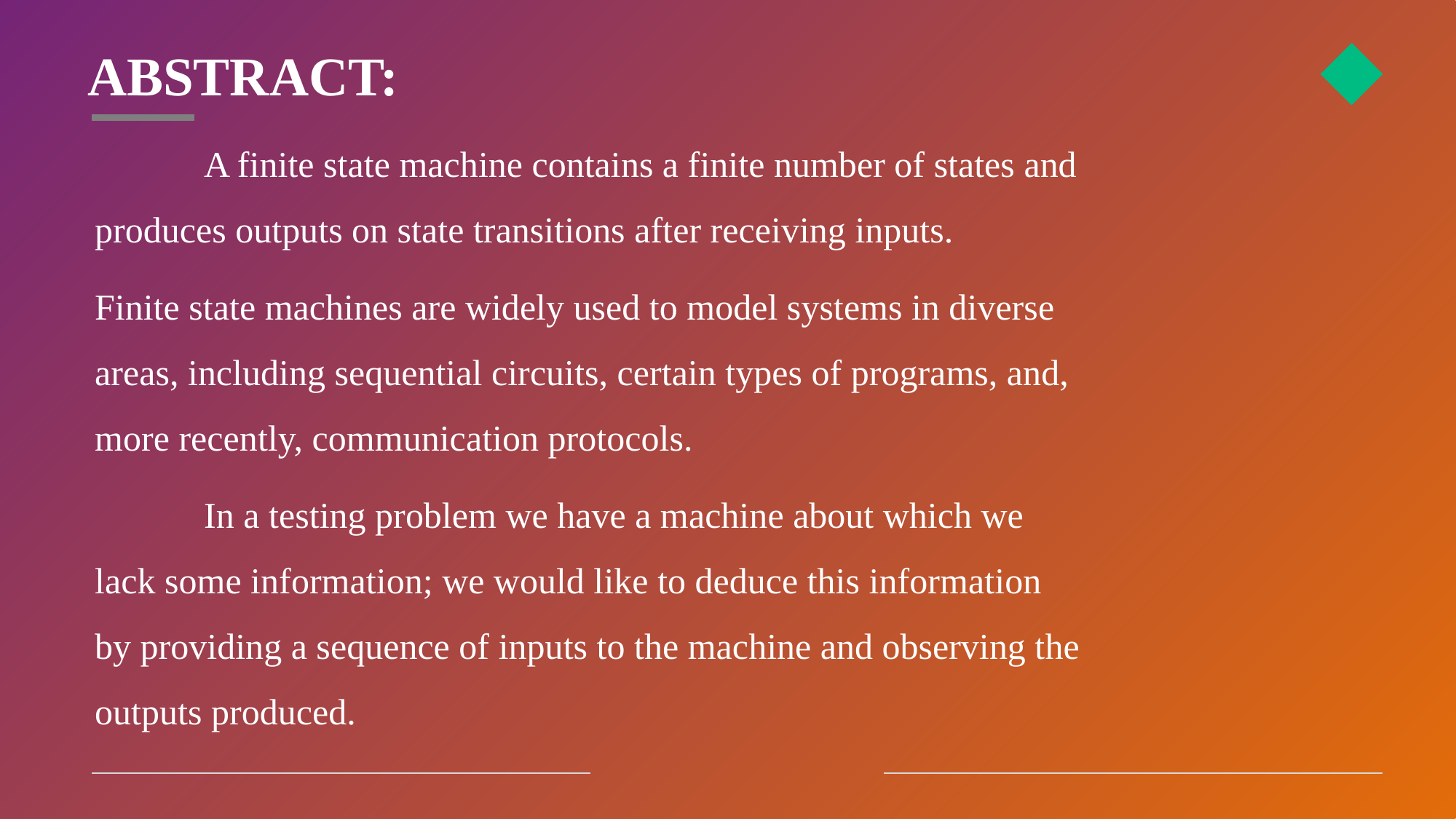

# ABSTRACT:
	A finite state machine contains a finite number of states and produces outputs on state transitions after receiving inputs.
Finite state machines are widely used to model systems in diverse areas, including sequential circuits, certain types of programs, and, more recently, communication protocols.
	In a testing problem we have a machine about which we lack some information; we would like to deduce this information by providing a sequence of inputs to the machine and observing the outputs produced.